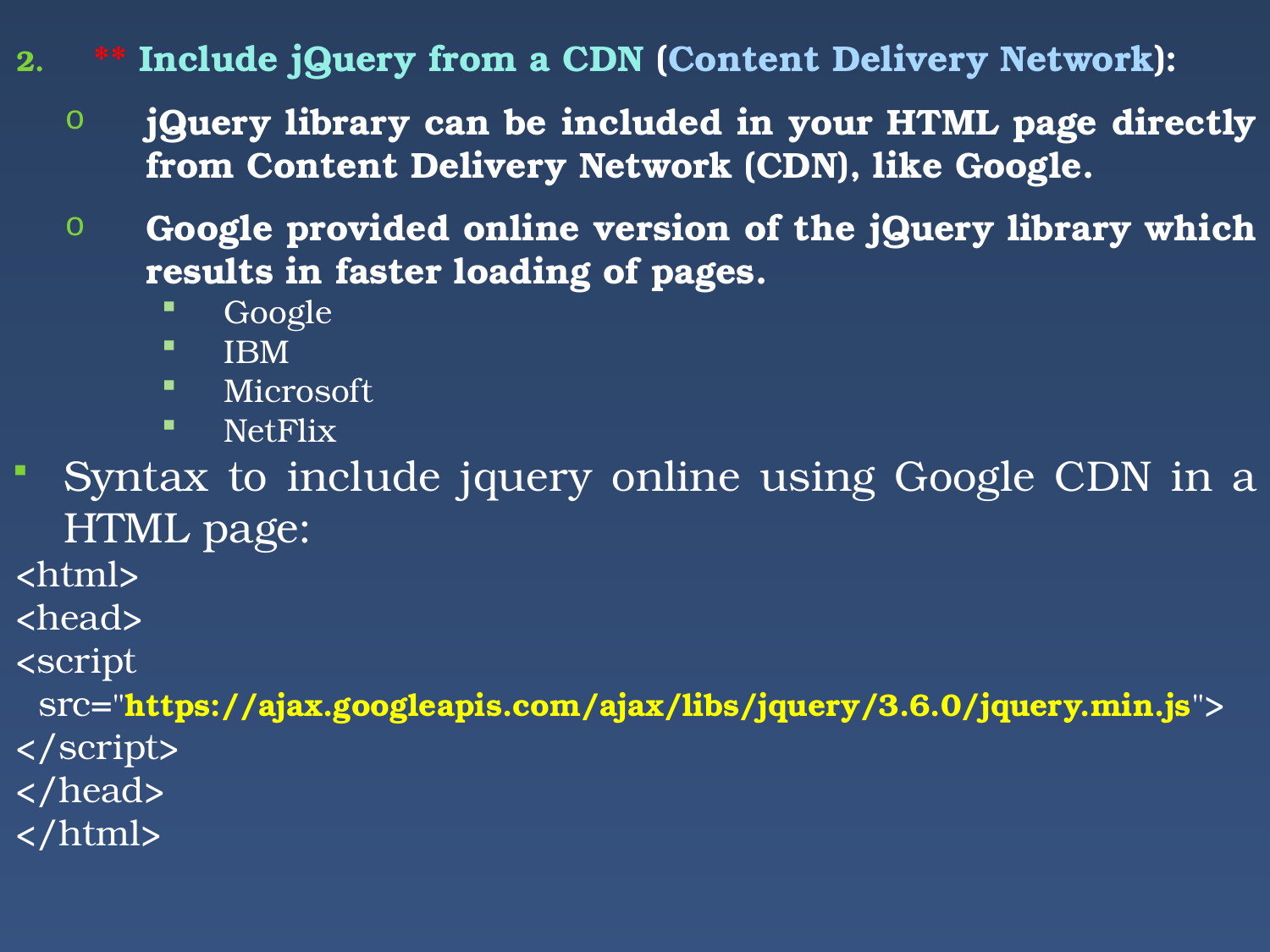

** Include jQuery from a CDN (Content Delivery Network):
jQuery library can be included in your HTML page directly from Content Delivery Network (CDN), like Google.
Google provided online version of the jQuery library which results in faster loading of pages.
Google
IBM
Microsoft
NetFlix
Syntax to include jquery online using Google CDN in a HTML page:
<html>
<head>
<script
  src="https://ajax.googleapis.com/ajax/libs/jquery/3.6.0/jquery.min.js">
</script>
</head>
</html>